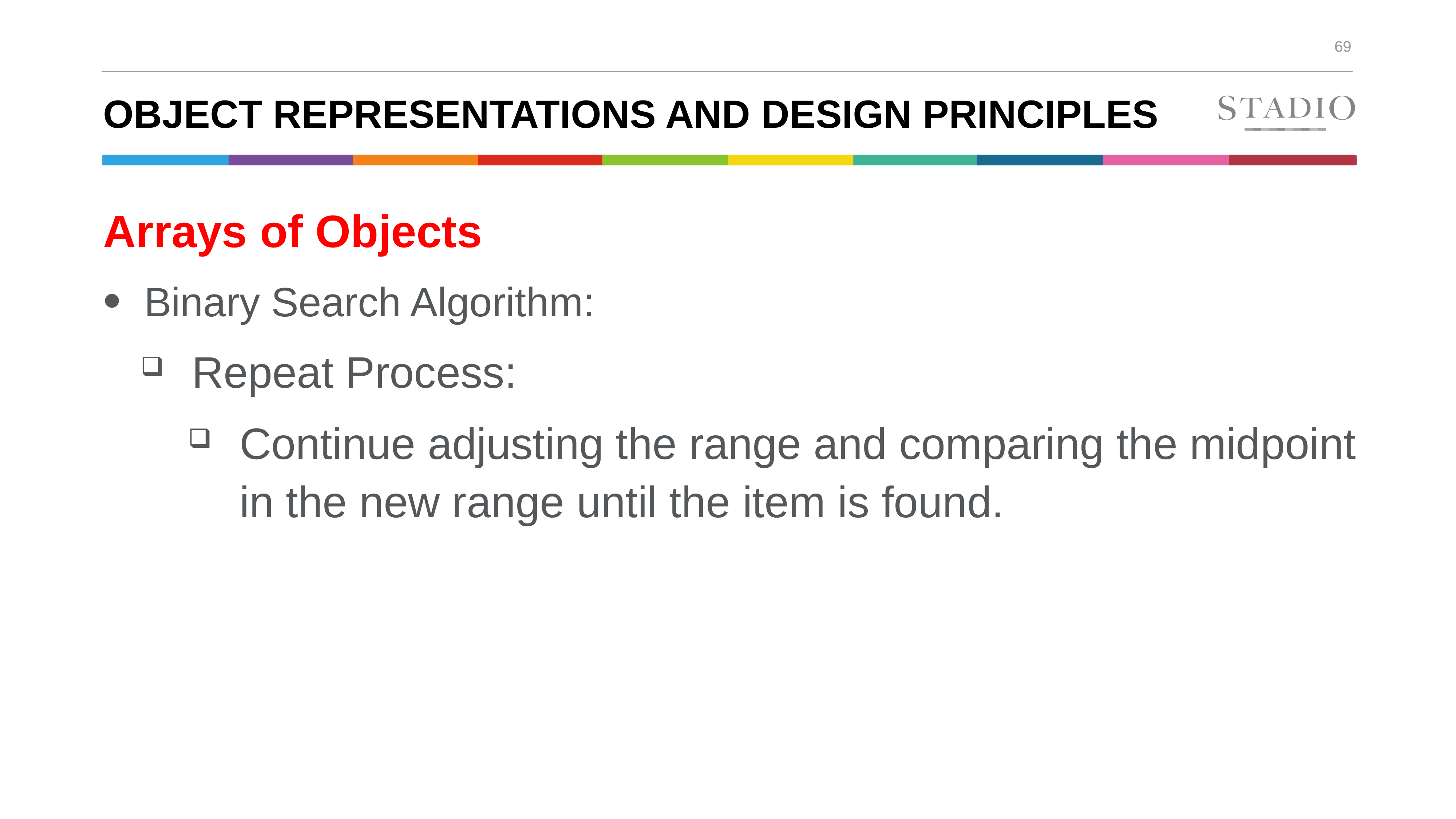

# Object Representations and Design Principles

Arrays of Objects
Binary Search Algorithm:
Repeat Process:
Continue adjusting the range and comparing the midpoint in the new range until the item is found.